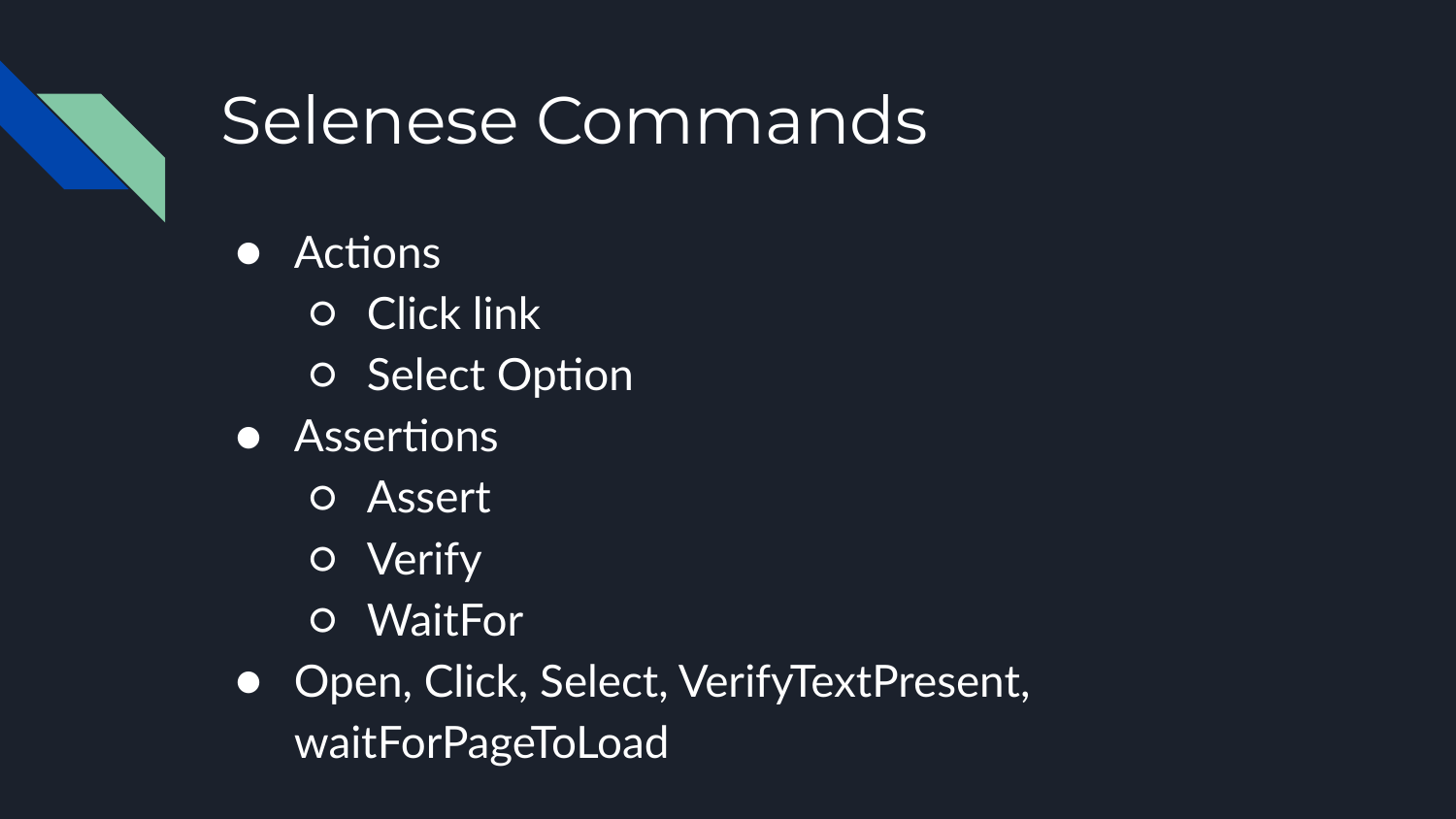

# Selenese Commands
Actions
Click link
Select Option
Assertions
Assert
Verify
WaitFor
Open, Click, Select, VerifyTextPresent, waitForPageToLoad